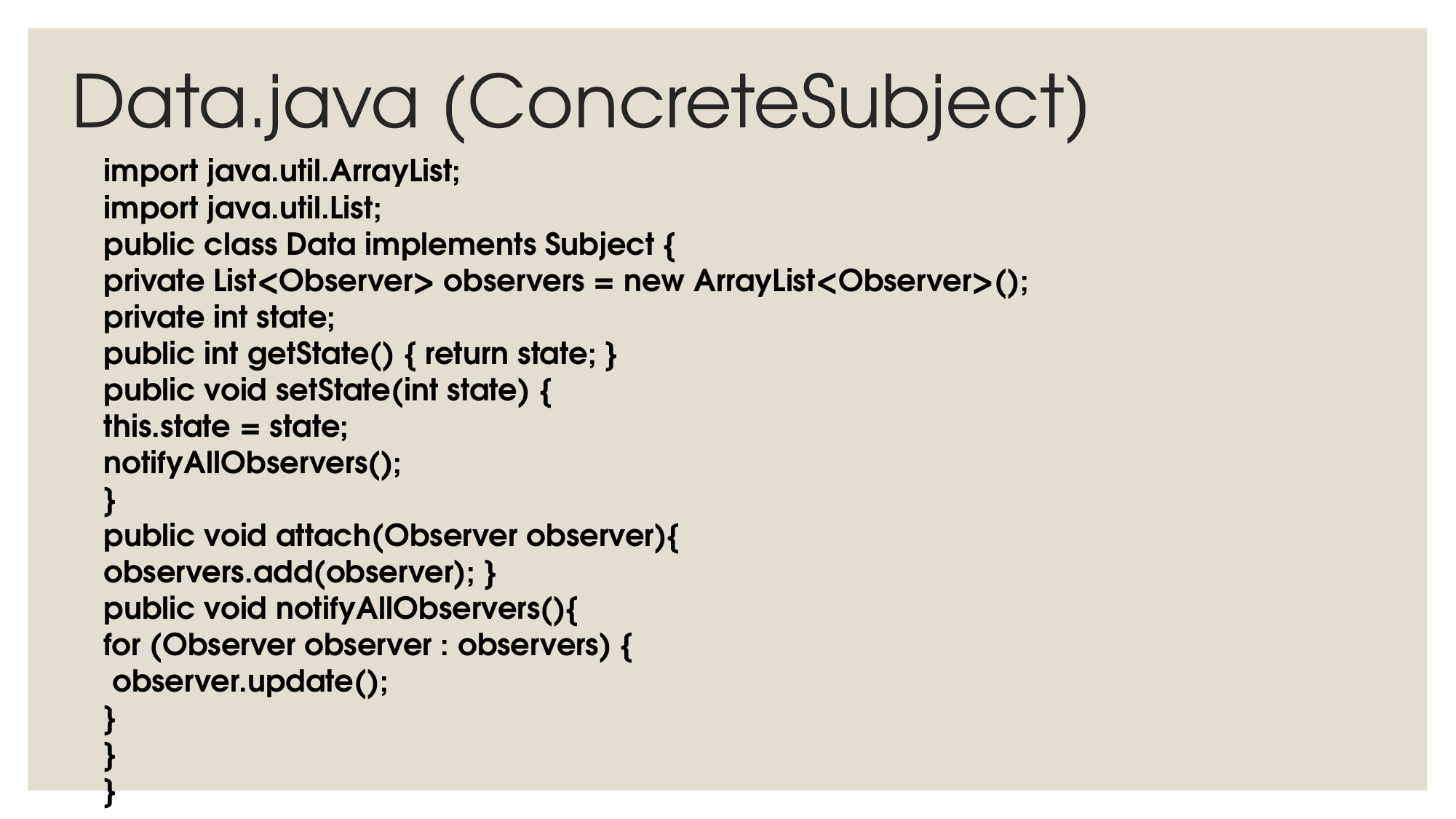

# Data.java (ConcreteSubject)
import java.util.ArrayList;
import java.util.List;
public class Data implements Subject {
private List<Observer> observers = new ArrayList<Observer>();
private int state;
public int getState() { return state; }
public void setState(int state) {
this.state = state;
notifyAllObservers();
}
public void attach(Observer observer){
observers.add(observer); }
public void notifyAllObservers(){
for (Observer observer : observers) {
 observer.update();
}
}
}